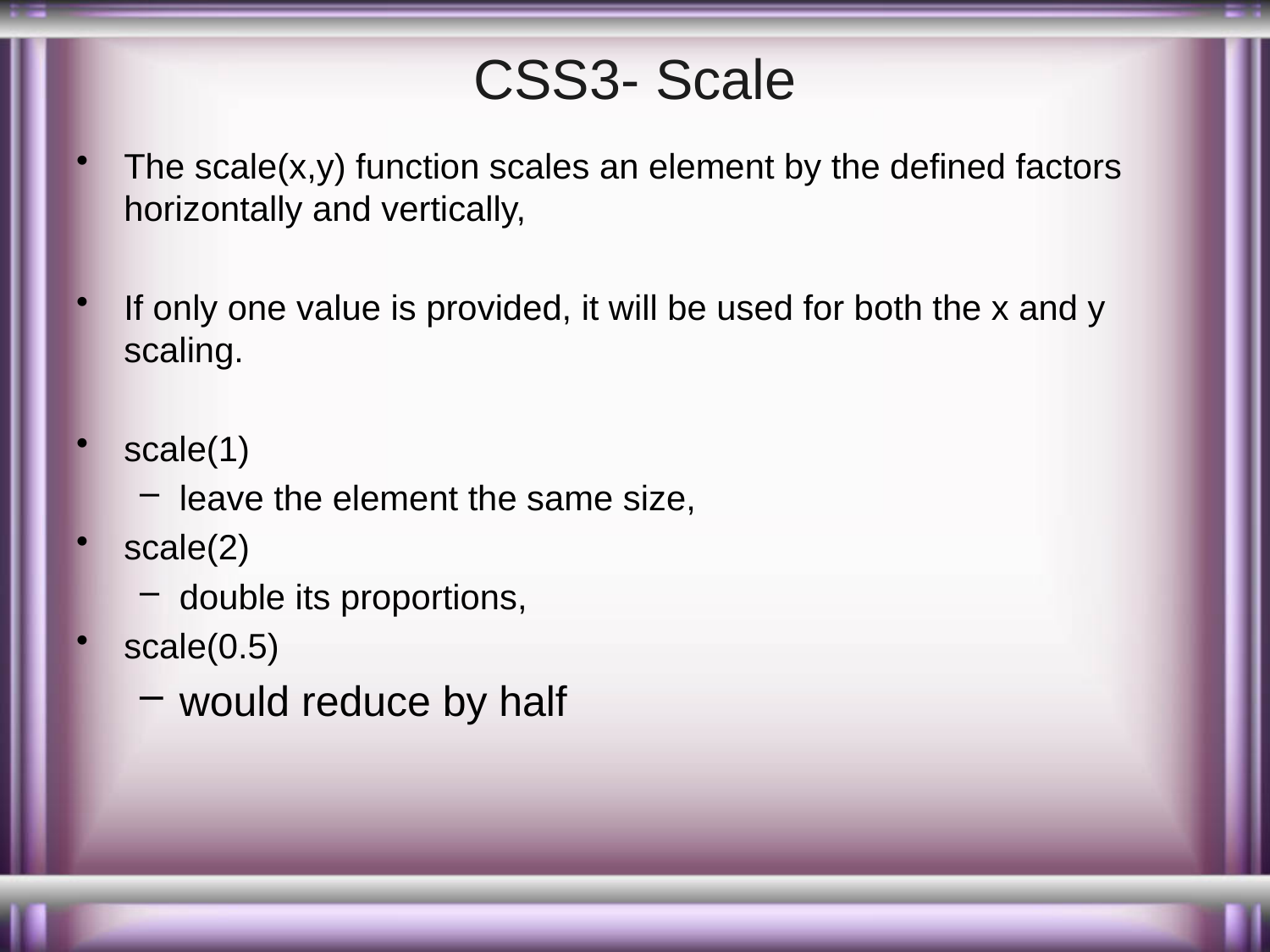

# CSS3- Scale
The scale(x,y) function scales an element by the defined factors horizontally and vertically,

If only one value is provided, it will be used for both the x and y scaling.

scale(1)
leave the element the same size,
scale(2)
double its proportions,
scale(0.5)
would reduce by half